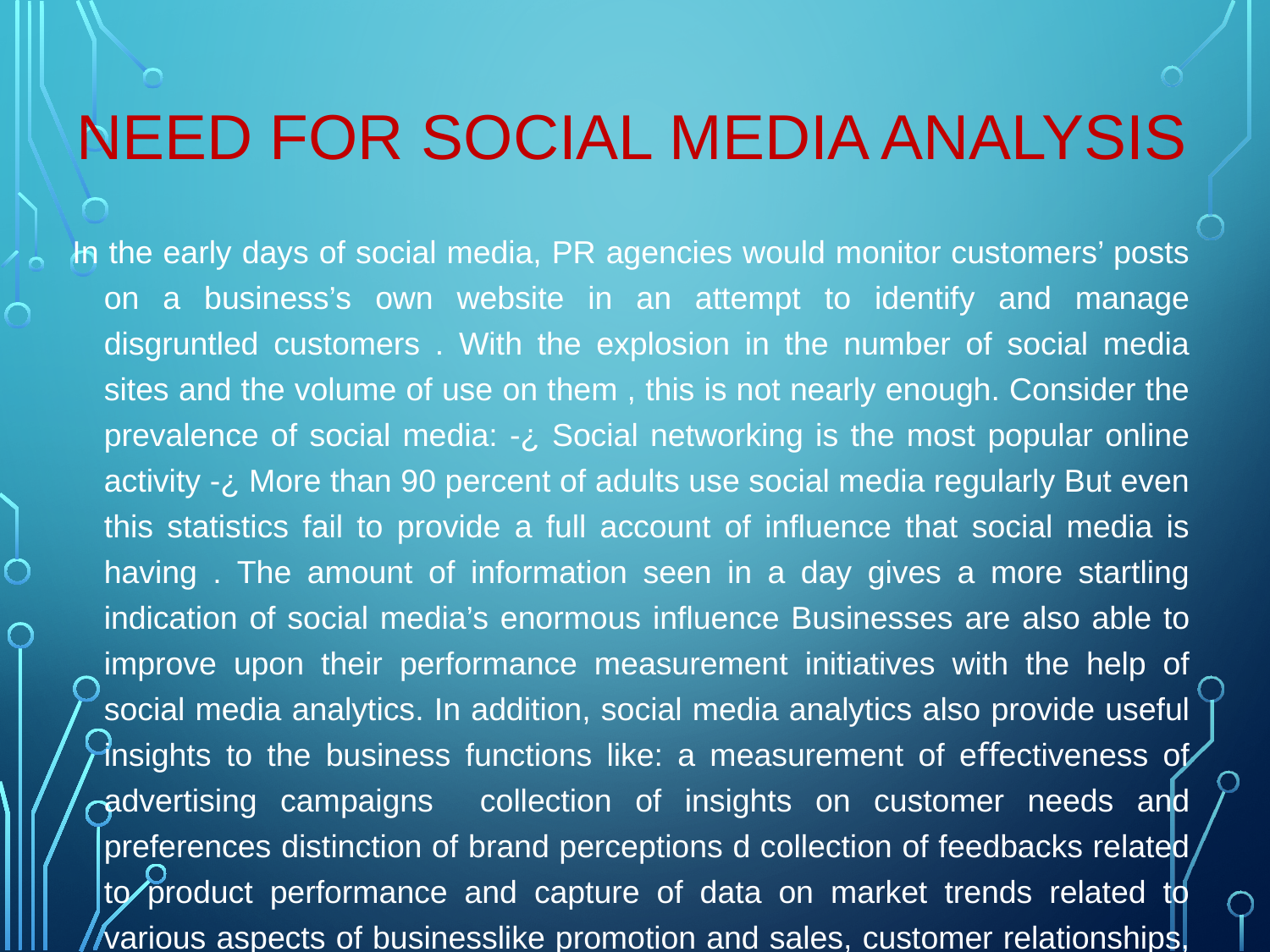

# NEED FOR SOCIAL MEDIA ANALYSIS
In the early days of social media, PR agencies would monitor customers’ posts on a business’s own website in an attempt to identify and manage disgruntled customers . With the explosion in the number of social media sites and the volume of use on them , this is not nearly enough. Consider the prevalence of social media: -¿ Social networking is the most popular online activity -¿ More than 90 percent of adults use social media regularly But even this statistics fail to provide a full account of inﬂuence that social media is having . The amount of information seen in a day gives a more startling indication of social media’s enormous inﬂuence Businesses are also able to improve upon their performance measurement initiatives with the help of social media analytics. In addition, social media analytics also provide useful insights to the business functions like: a measurement of eﬀectiveness of advertising campaigns  collection of insights on customer needs and preferences distinction of brand perceptions d collection of feedbacks related to product performance and capture of data on market trends related to various aspects of businesslike promotion and sales, customer relationships, public relationships and product expansion.